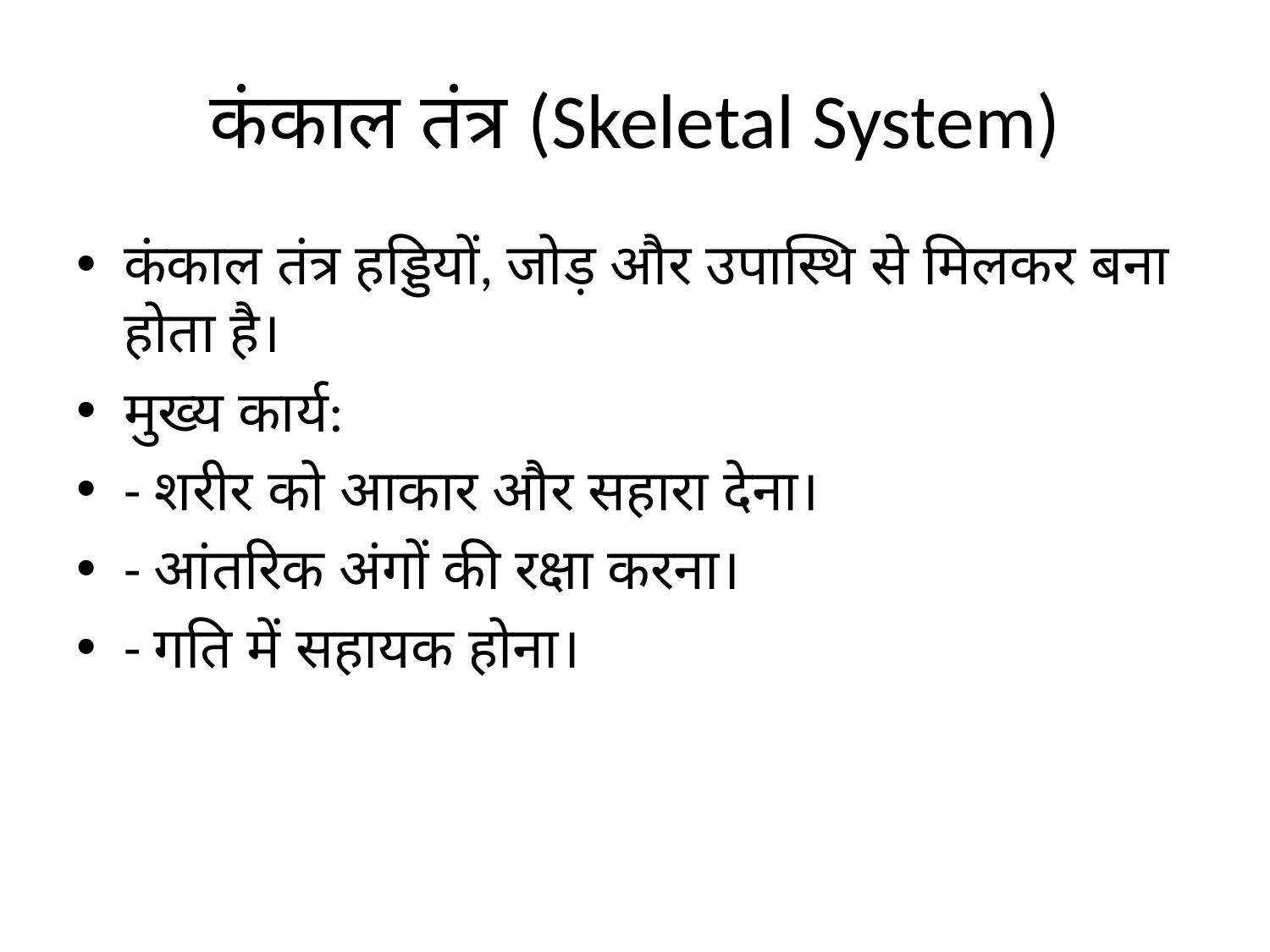

# कंकाल तंत्र (Skeletal System)
कंकाल तंत्र हड्डियों, जोड़ और उपास्थि से मिलकर बना होता है।
मुख्य कार्य:
- शरीर को आकार और सहारा देना।
- आंतरिक अंगों की रक्षा करना।
- गति में सहायक होना।